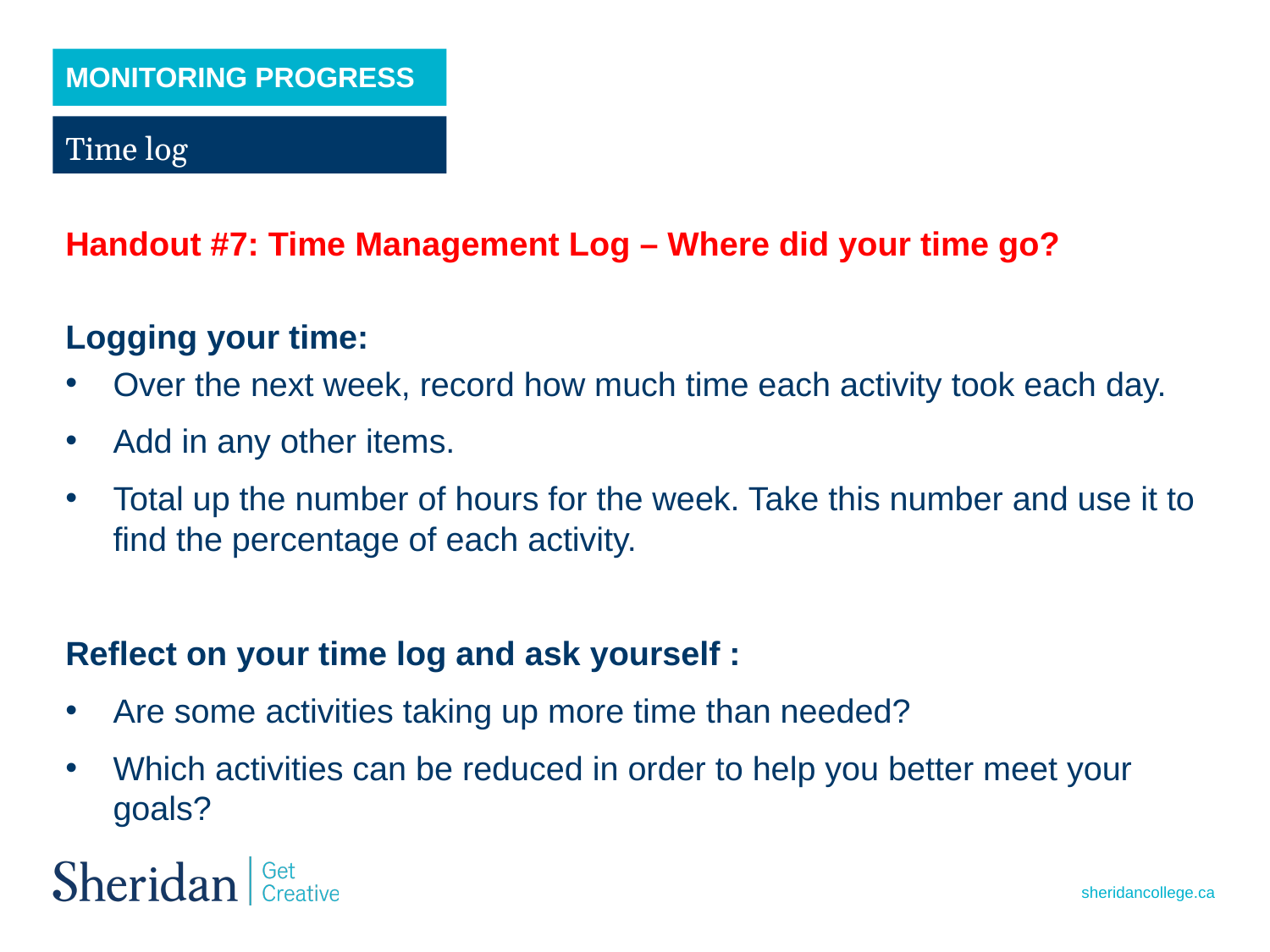

Monitoring progress
Time log
Handout #7: Time Management Log – Where did your time go?

Logging your time:
Over the next week, record how much time each activity took each day.
Add in any other items.
Total up the number of hours for the week. Take this number and use it to find the percentage of each activity.

Reflect on your time log and ask yourself :
Are some activities taking up more time than needed?
Which activities can be reduced in order to help you better meet your goals?